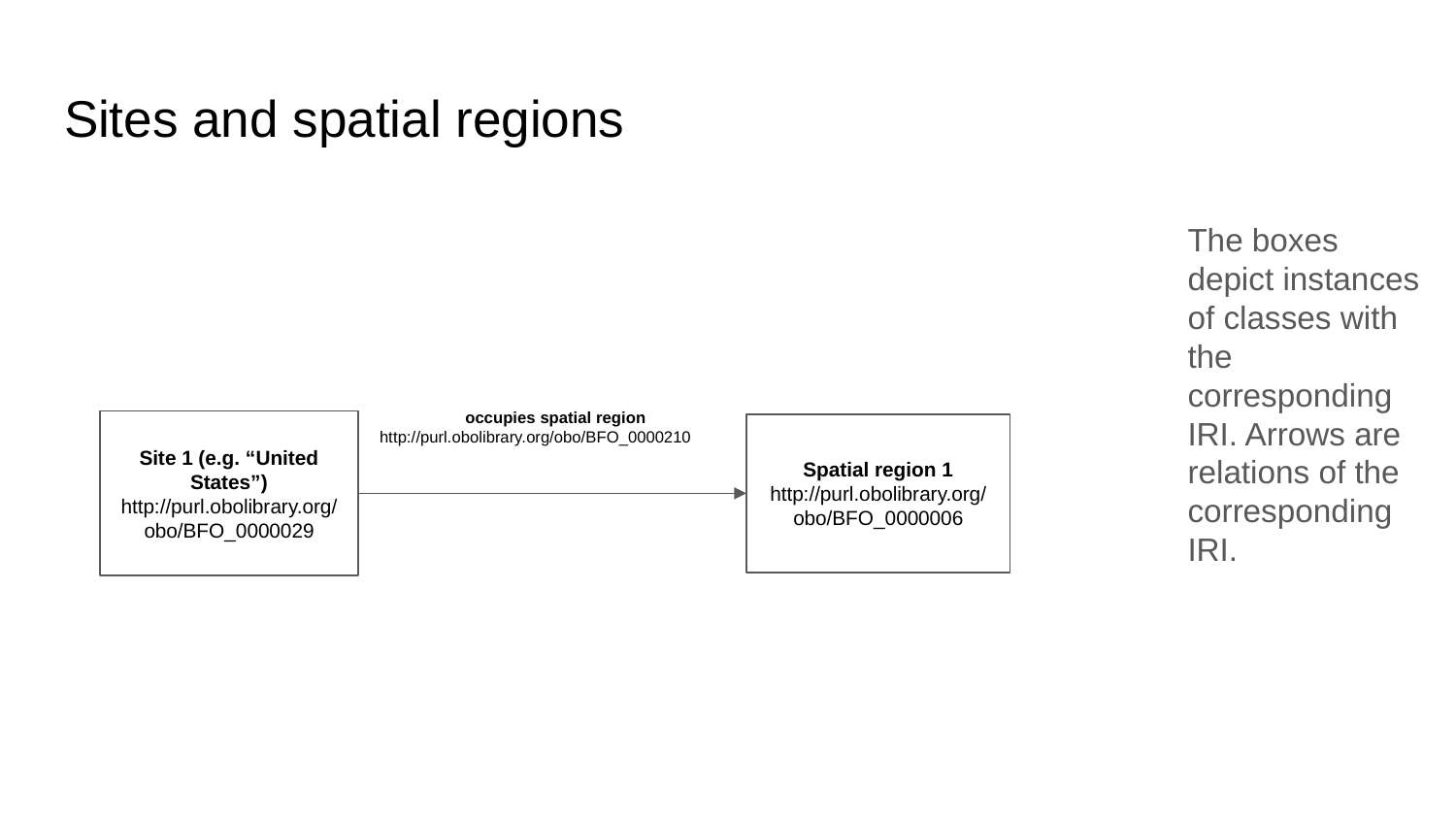

# Sites and spatial regions
The boxes depict instances of classes with the corresponding IRI. Arrows are relations of the corresponding IRI.
occupies spatial region
http://purl.obolibrary.org/obo/BFO_0000210
Site 1 (e.g. “United States”)
http://purl.obolibrary.org/obo/BFO_0000029
Spatial region 1
http://purl.obolibrary.org/obo/BFO_0000006